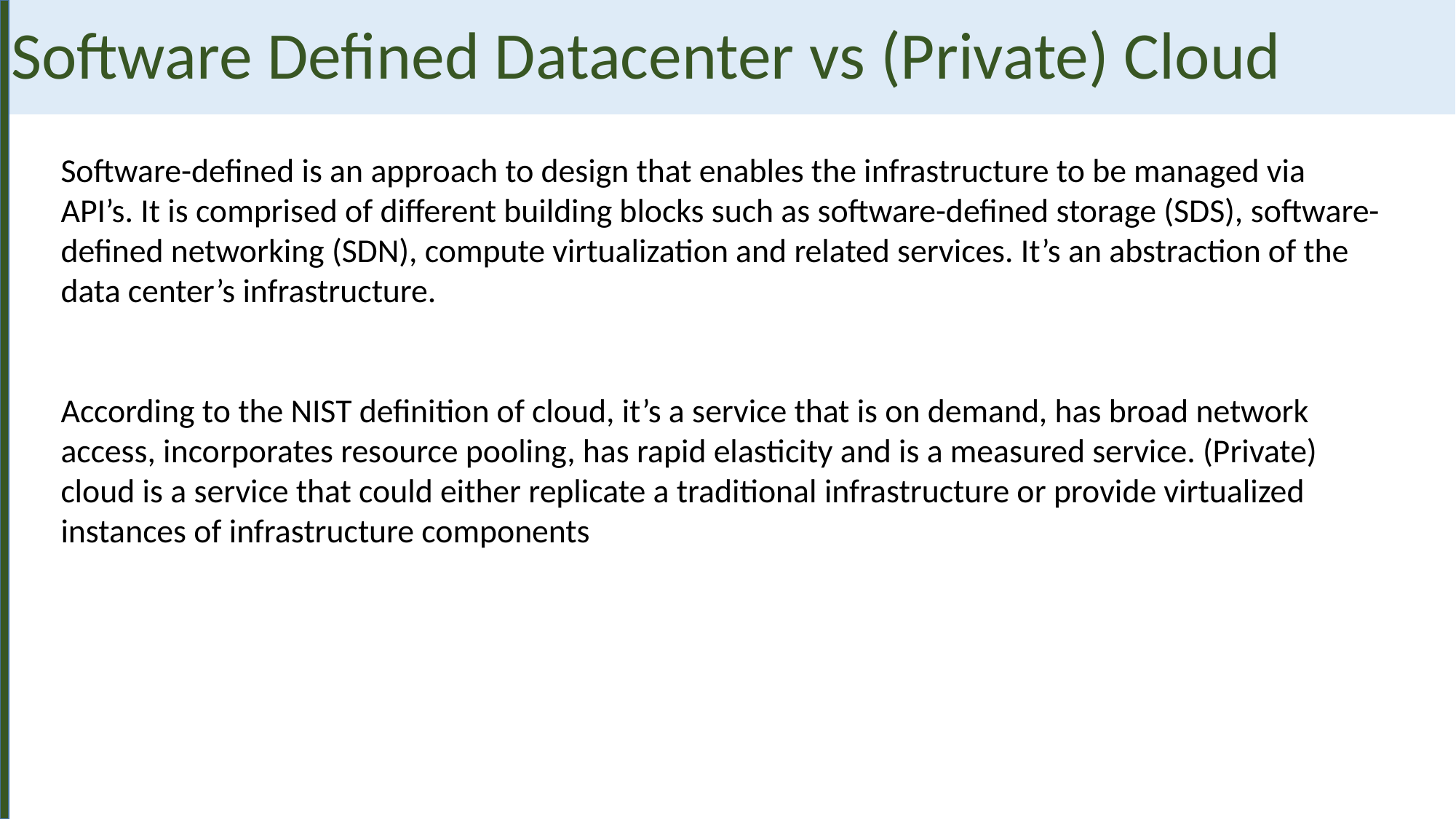

Software Defined Datacenter vs (Private) Cloud

Software-defined is an approach to design that enables the infrastructure to be managed via API’s. It is comprised of different building blocks such as software-defined storage (SDS), software-defined networking (SDN), compute virtualization and related services. It’s an abstraction of the data center’s infrastructure.

According to the NIST definition of cloud, it’s a service that is on demand, has broad network access, incorporates resource pooling, has rapid elasticity and is a measured service. (Private) cloud is a service that could either replicate a traditional infrastructure or provide virtualized instances of infrastructure components